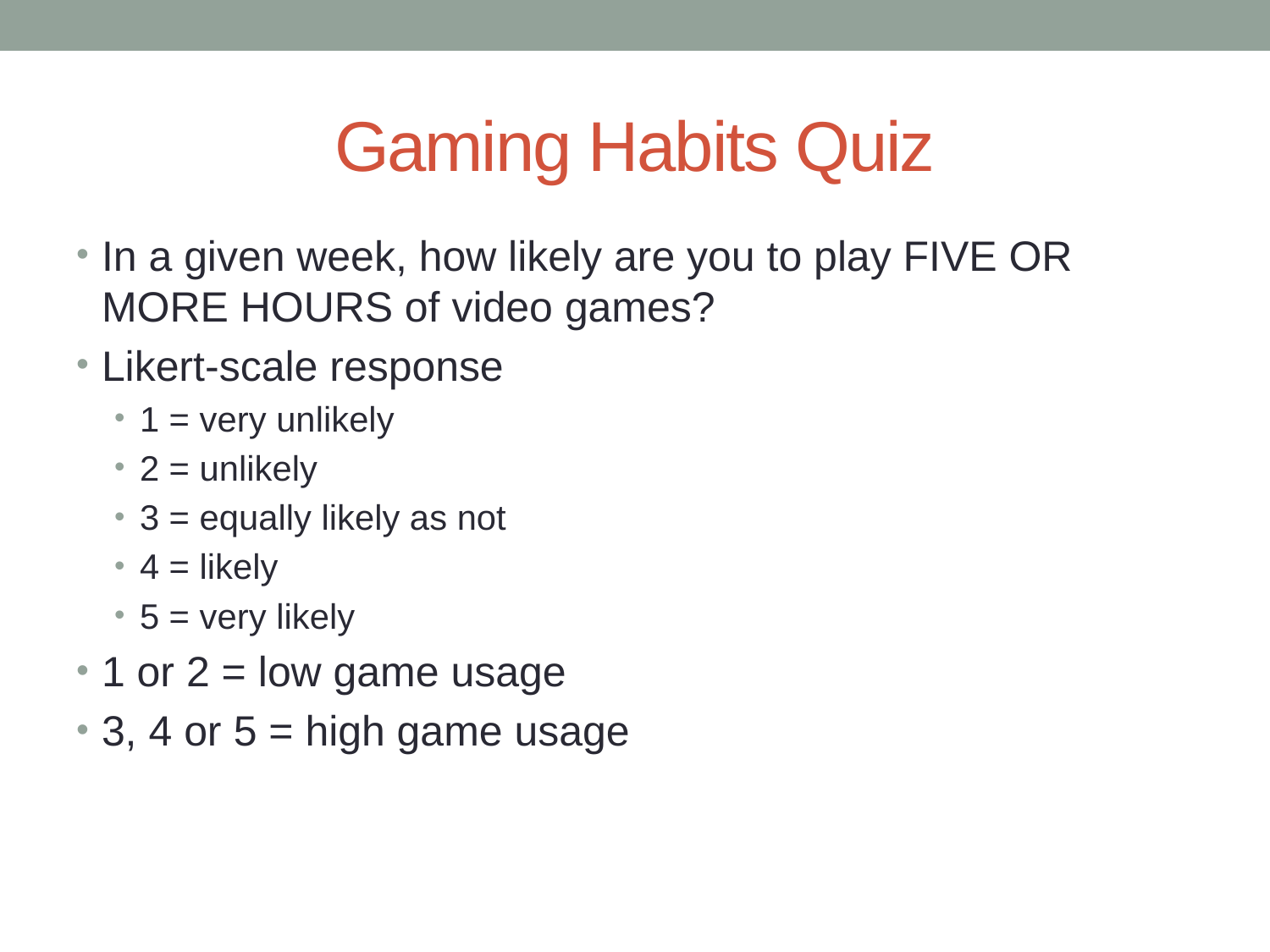

# Gaming Habits Quiz
In a given week, how likely are you to play FIVE OR MORE HOURS of video games?
Likert-scale response
1 = very unlikely
2 = unlikely
3 = equally likely as not
4 = likely
5 = very likely
1 or 2 = low game usage
3, 4 or 5 = high game usage